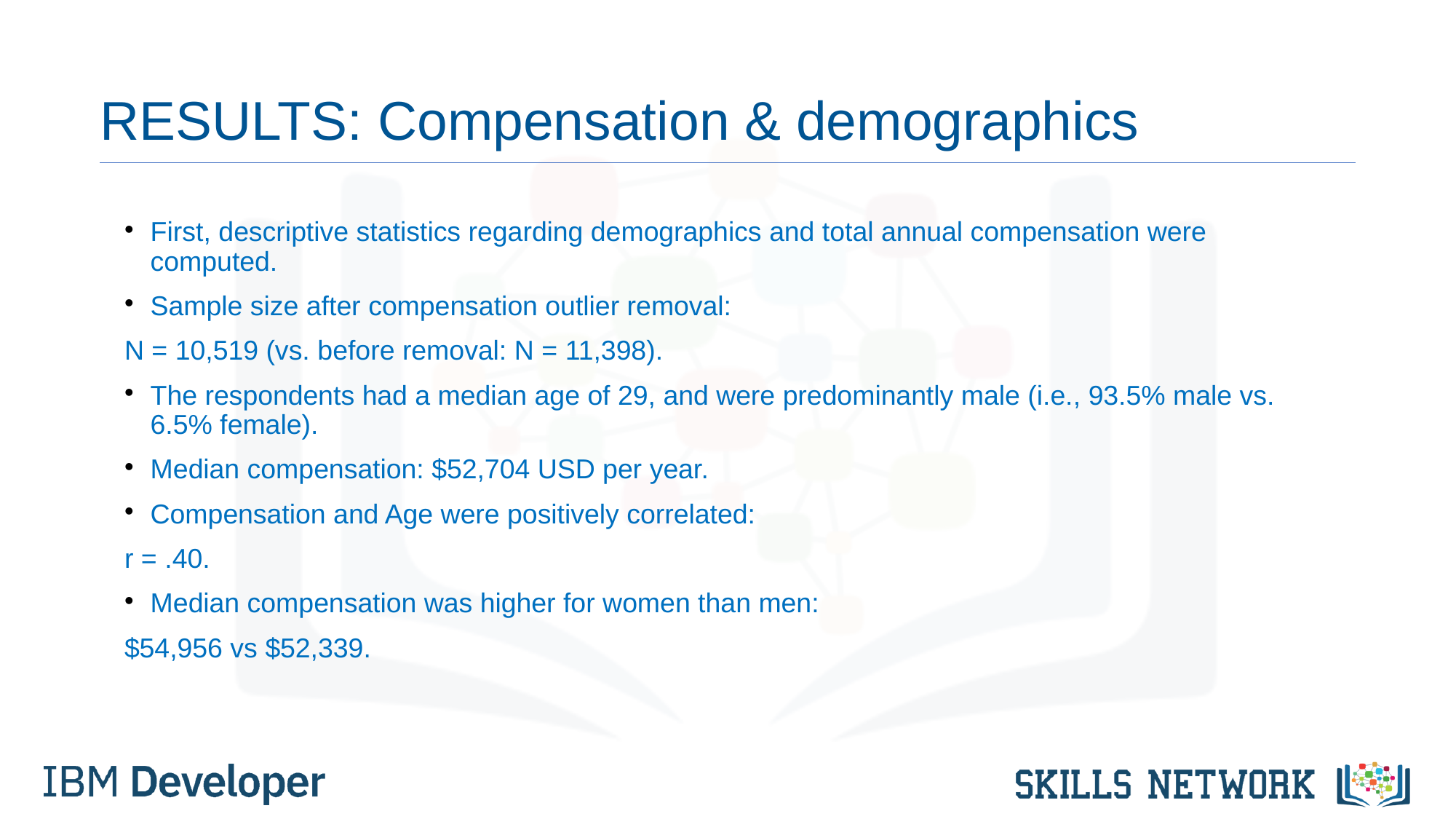

# RESULTS: Compensation & demographics
First, descriptive statistics regarding demographics and total annual compensation were computed.
Sample size after compensation outlier removal:
N = 10,519 (vs. before removal: N = 11,398).
The respondents had a median age of 29, and were predominantly male (i.e., 93.5% male vs. 6.5% female).
Median compensation: $52,704 USD per year.
Compensation and Age were positively correlated:
r = .40.
Median compensation was higher for women than men:
$54,956 vs $52,339.